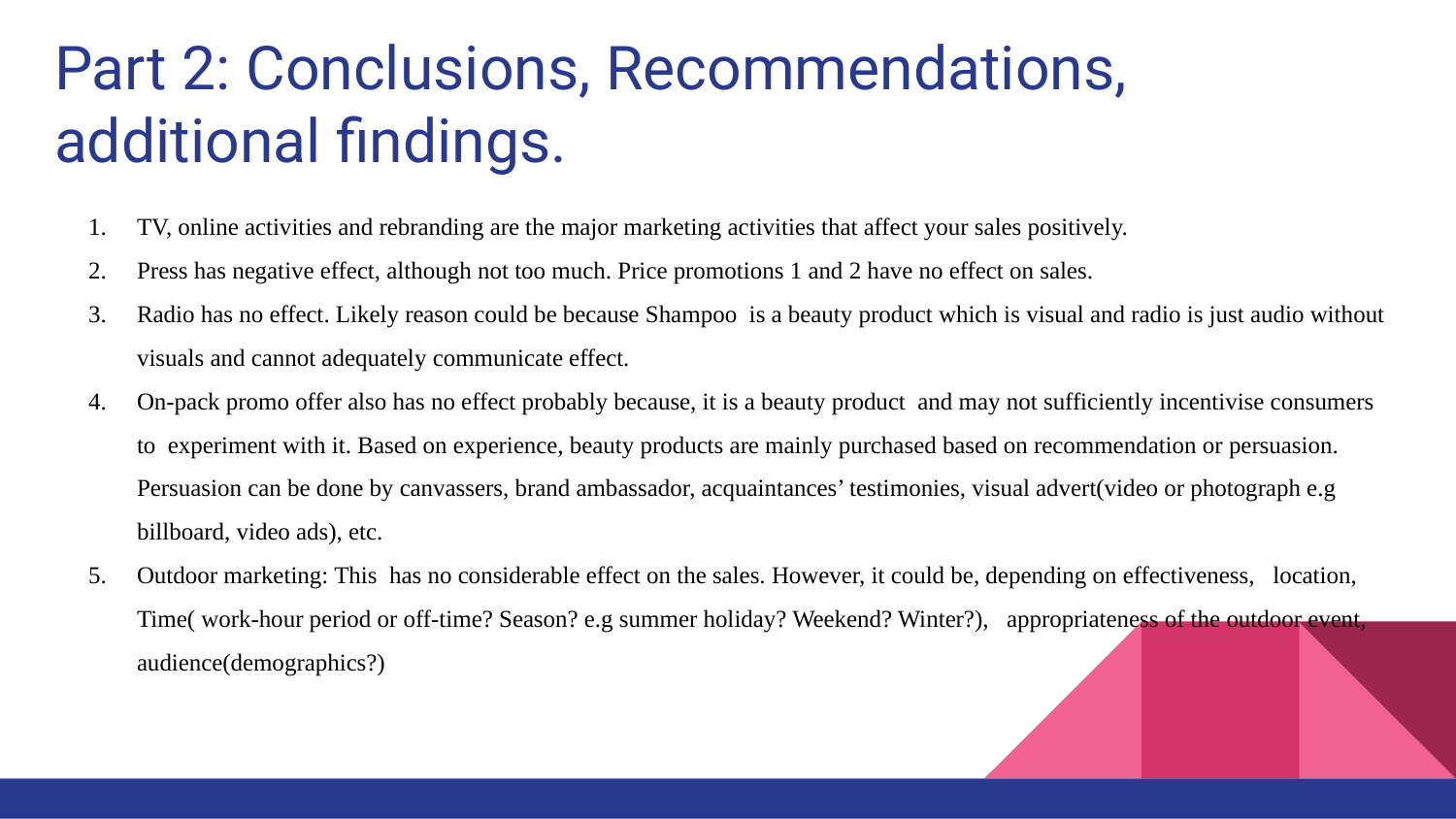

# Part 2: Conclusions, Recommendations, additional findings.
TV, online activities and rebranding are the major marketing activities that affect your sales positively.
Press has negative effect, although not too much. Price promotions 1 and 2 have no effect on sales.
Radio has no effect. Likely reason could be because Shampoo  is a beauty product which is visual and radio is just audio without visuals and cannot adequately communicate effect.
On-pack promo offer also has no effect probably because, it is a beauty product  and may not sufficiently incentivise consumers to  experiment with it. Based on experience, beauty products are mainly purchased based on recommendation or persuasion. Persuasion can be done by canvassers, brand ambassador, acquaintances’ testimonies, visual advert(video or photograph e.g billboard, video ads), etc.
Outdoor marketing: This  has no considerable effect on the sales. However, it could be, depending on effectiveness,   location, Time( work-hour period or off-time? Season? e.g summer holiday? Weekend? Winter?),   appropriateness of the outdoor event, audience(demographics?)